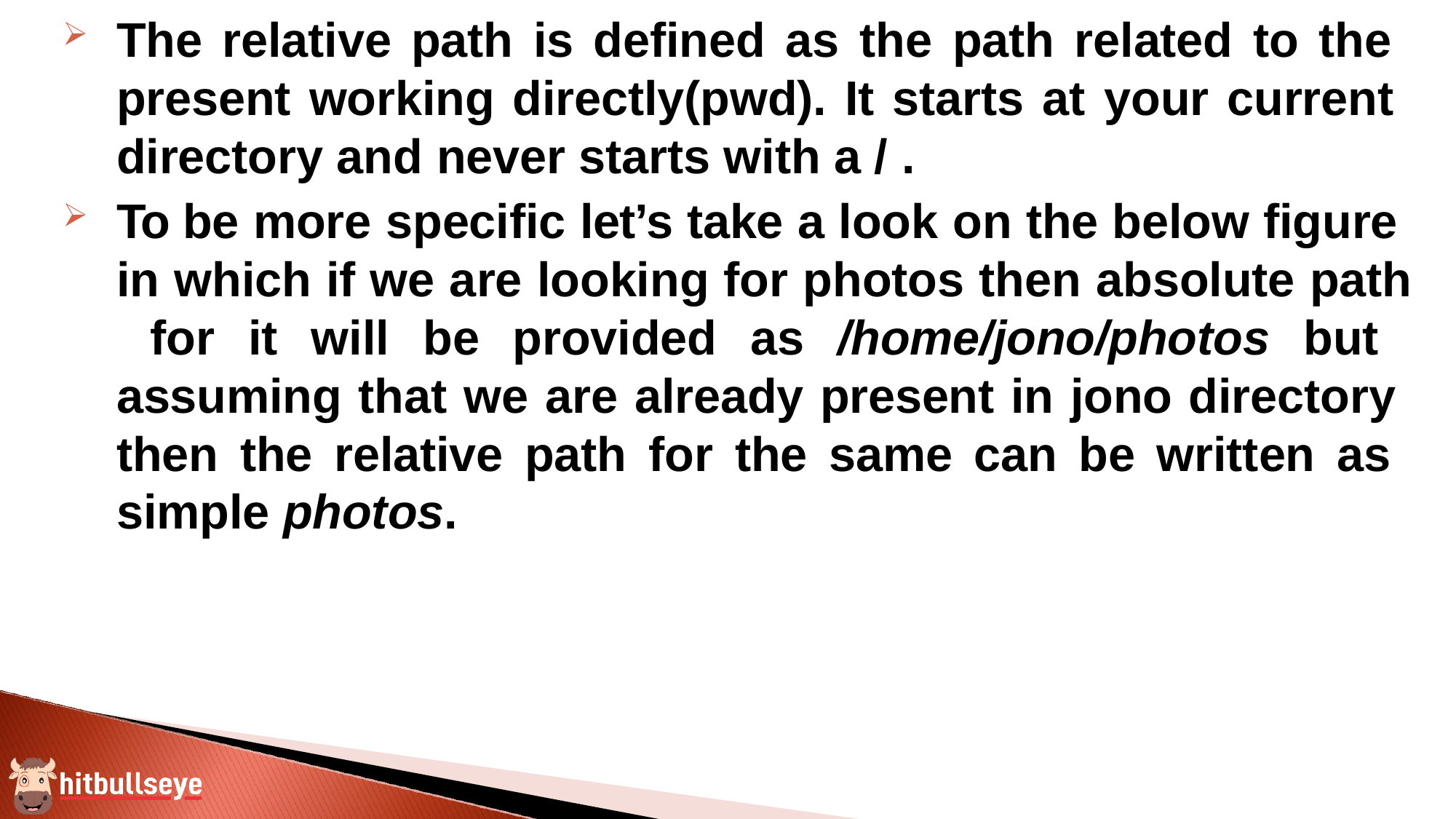

The relative path is defined as the path related to the  present working directly(pwd). It starts at your current  directory and never starts with a / .
To be more specific let’s take a look on the below figure  in which if we are looking for photos then absolute path  for it will be provided as /home/jono/photos but  assuming that we are already present in jono directory  then the relative path for the same can be written as  simple photos.